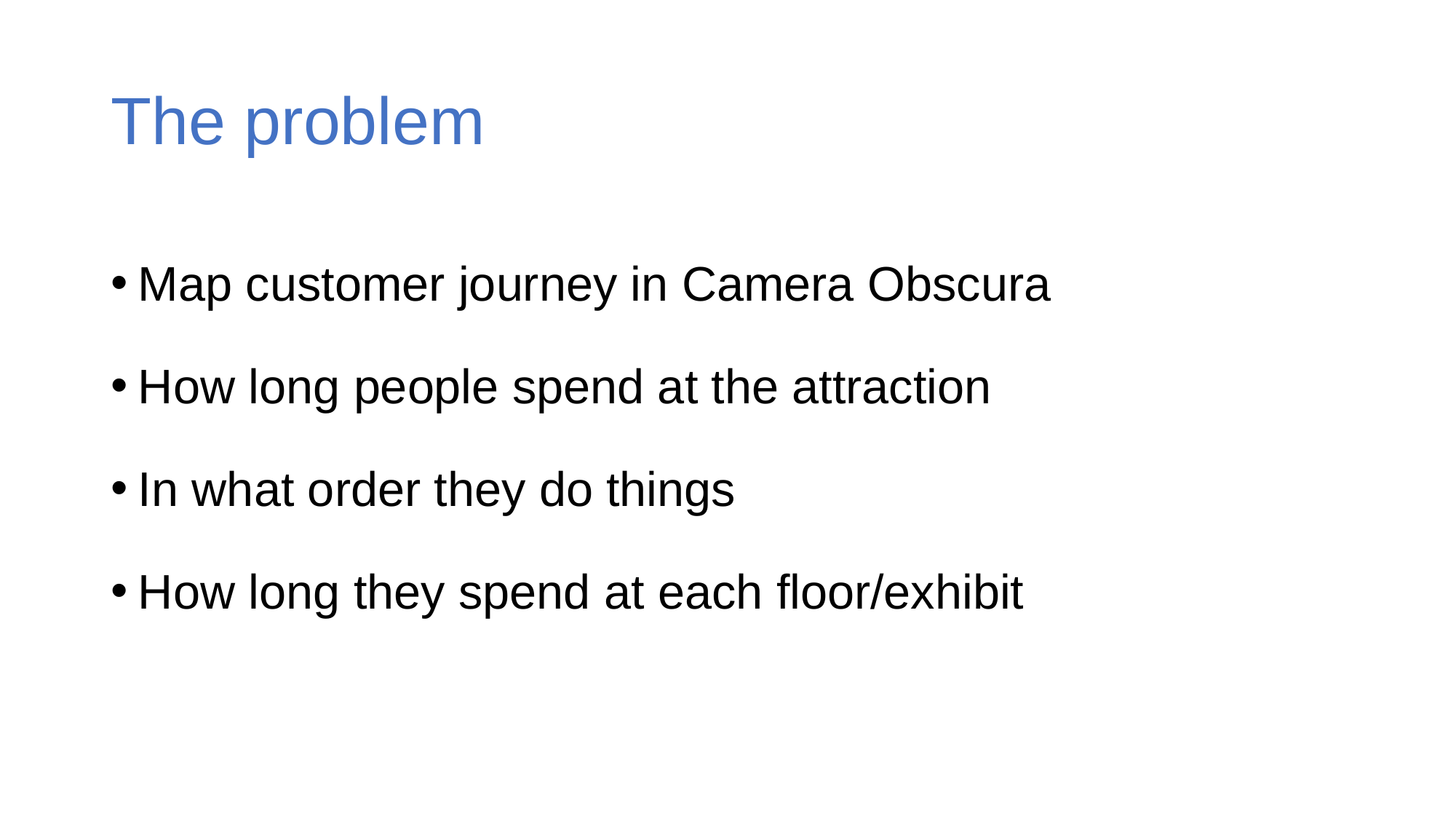

# The problem
Map customer journey in Camera Obscura
How long people spend at the attraction
In what order they do things
How long they spend at each floor/exhibit